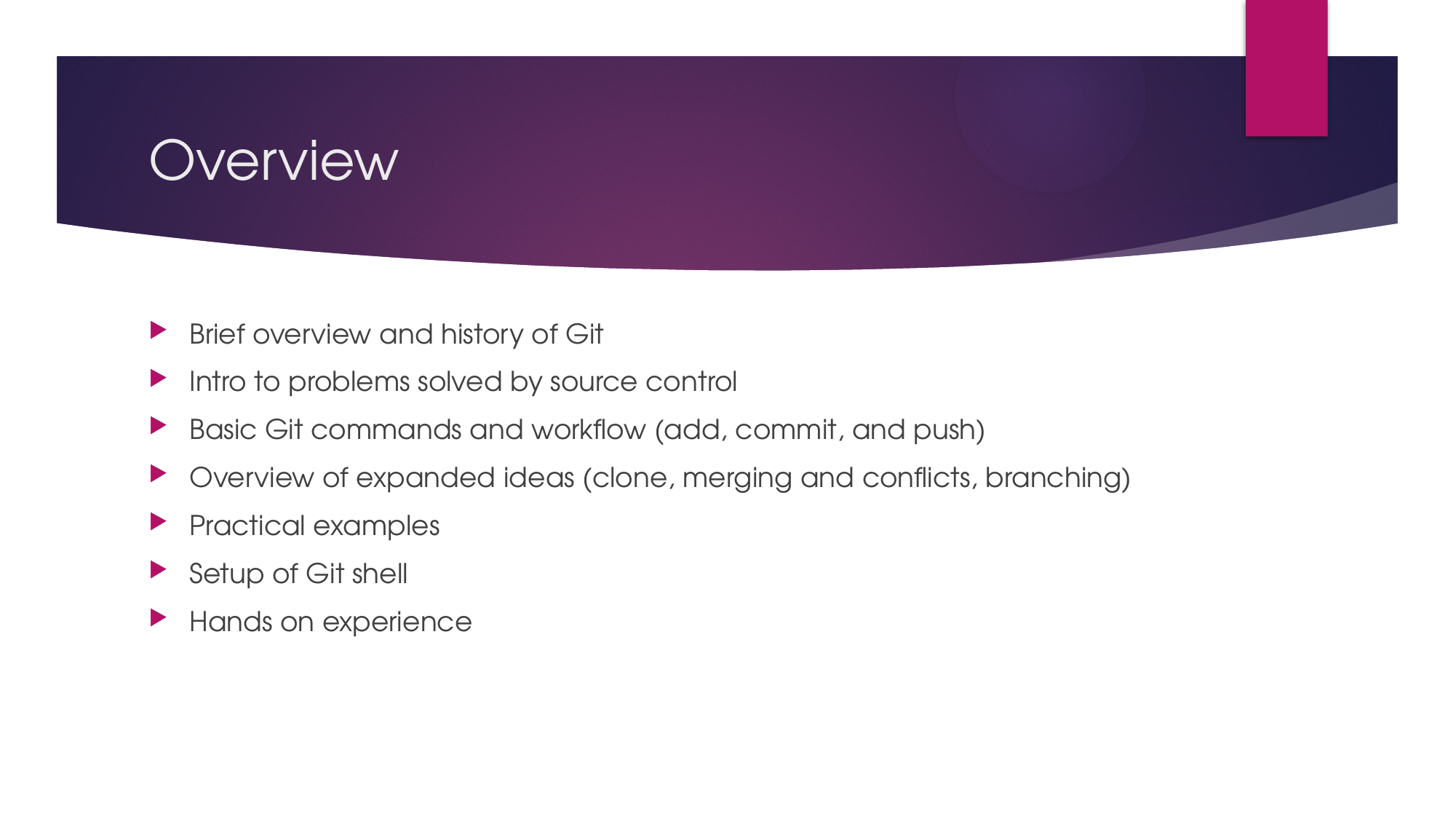

# Overview
Brief overview and history of Git
Intro to problems solved by source control
Basic Git commands and workflow (add, commit, and push)
Overview of expanded ideas (clone, merging and conflicts, branching)
Practical examples
Setup of Git shell
Hands on experience